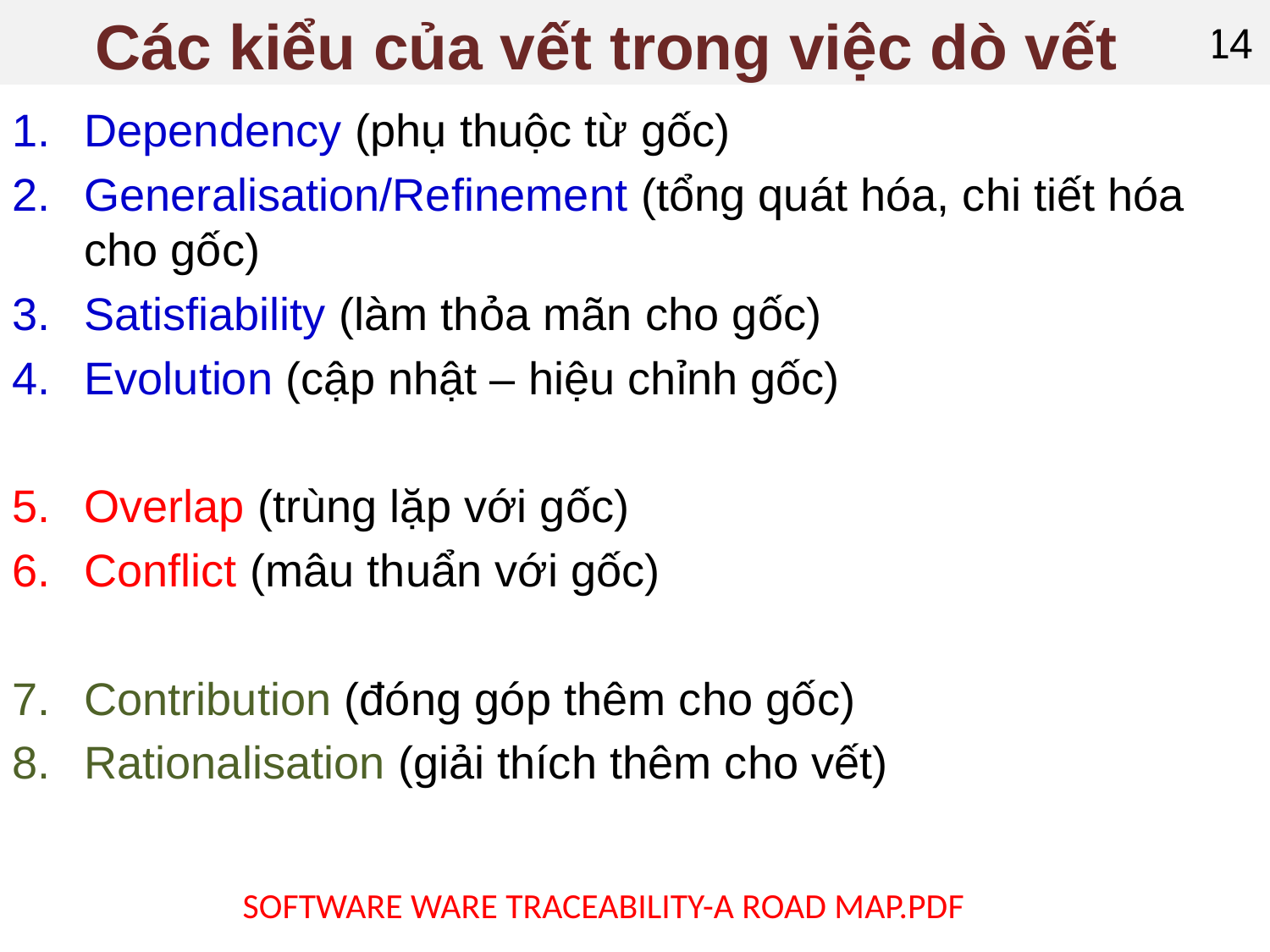

# Các kiểu của vết trong việc dò vết
14
Dependency (phụ thuộc từ gốc)
Generalisation/Refinement (tổng quát hóa, chi tiết hóa cho gốc)
Satisfiability (làm thỏa mãn cho gốc)
Evolution (cập nhật – hiệu chỉnh gốc)

Overlap (trùng lặp với gốc)
Conflict (mâu thuẩn với gốc)

Contribution (đóng góp thêm cho gốc)
Rationalisation (giải thích thêm cho vết)
SOFTWARE WARE TRACEABILITY-A ROAD MAP.PDF